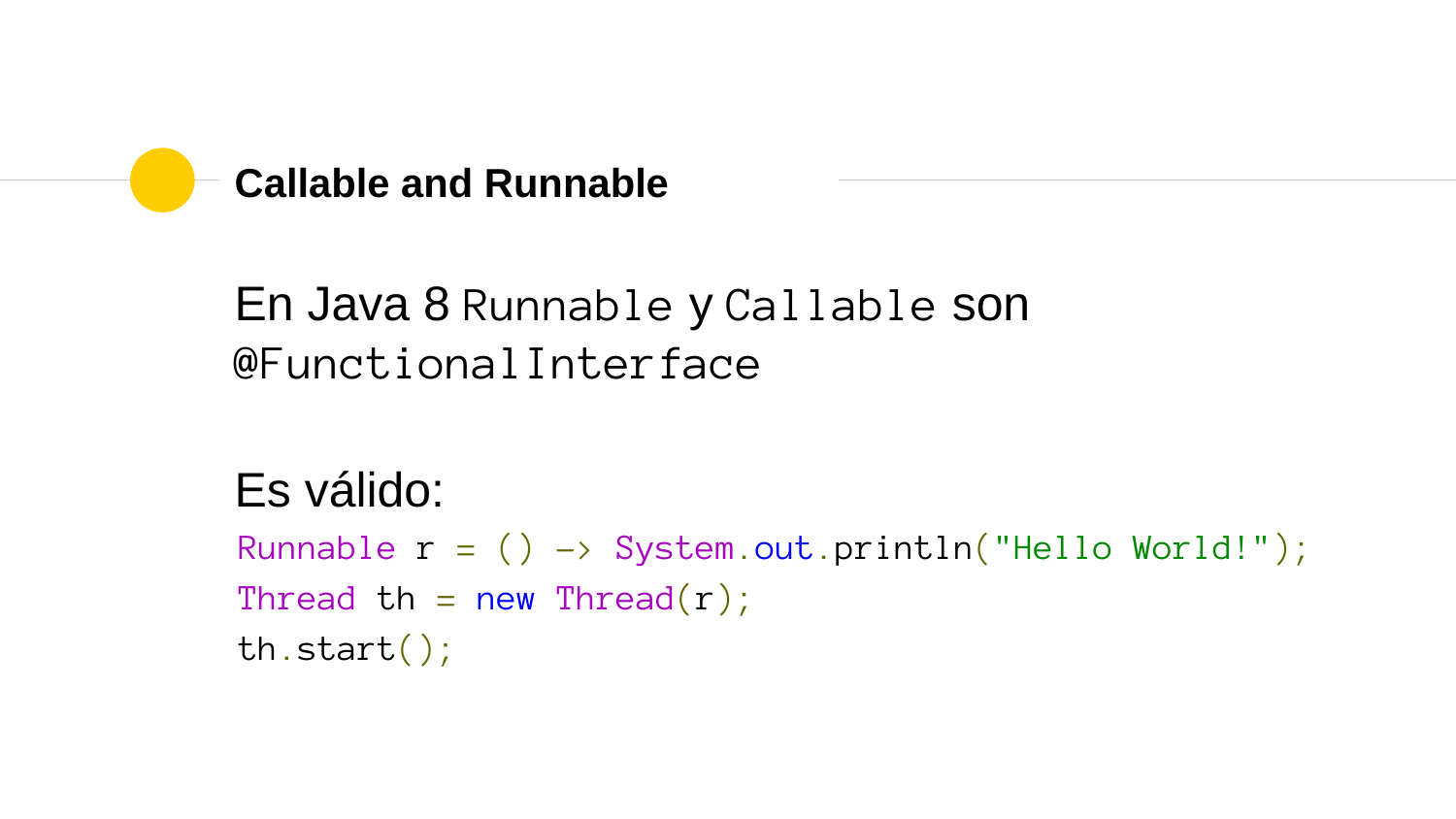

# Callable and Runnable
En Java 8 Runnable y Callable son @FunctionalInterface
Es válido:
Runnable r = () -> System.out.println("Hello World!");
Thread th = new Thread(r);
th.start();